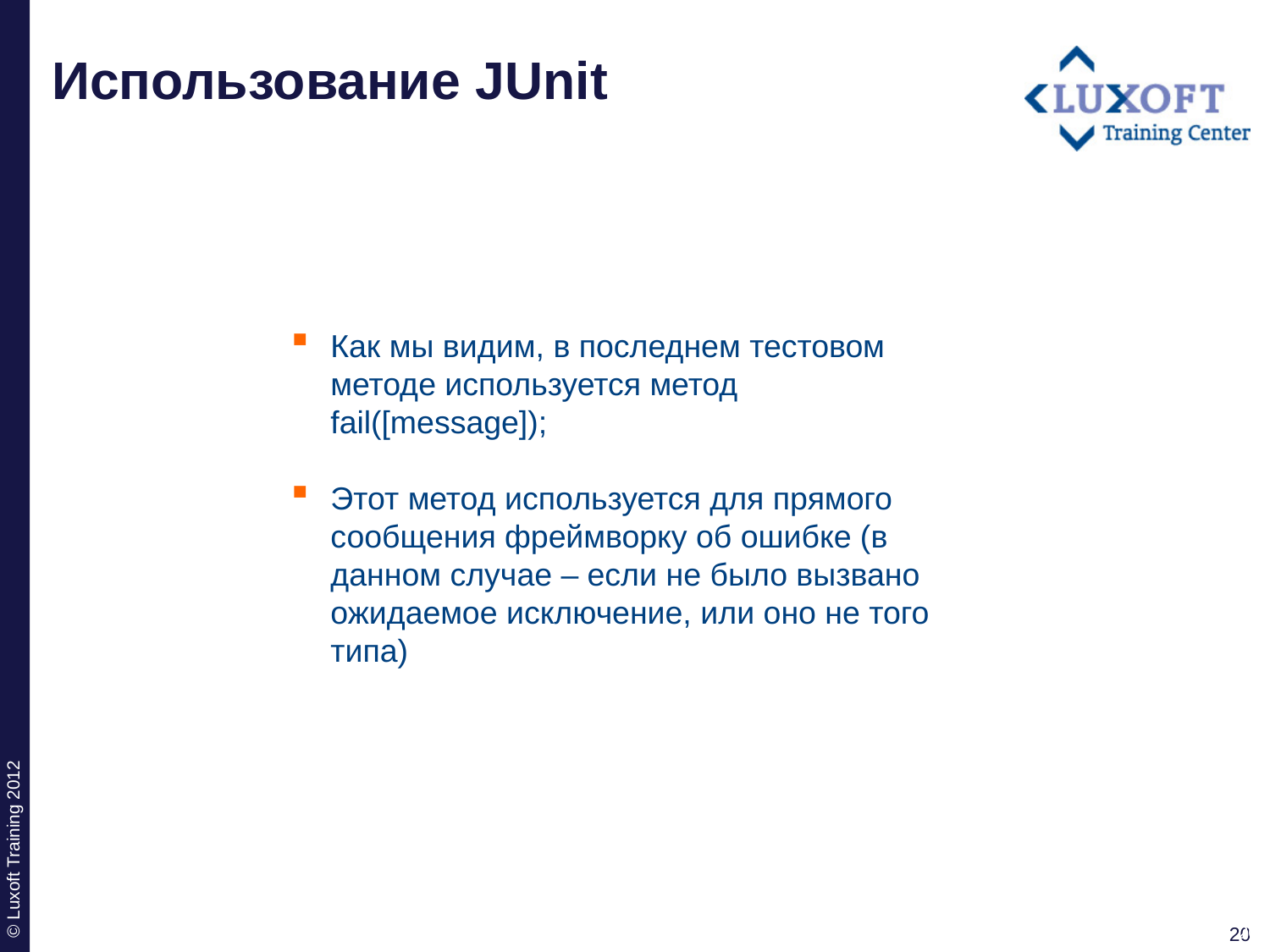

# Использование JUnit
Как мы видим, в последнем тестовом методе используется метод fail([message]);

Этот метод используется для прямого сообщения фреймворку об ошибке (в данном случае – если не было вызвано ожидаемое исключение, или оно не того типа)